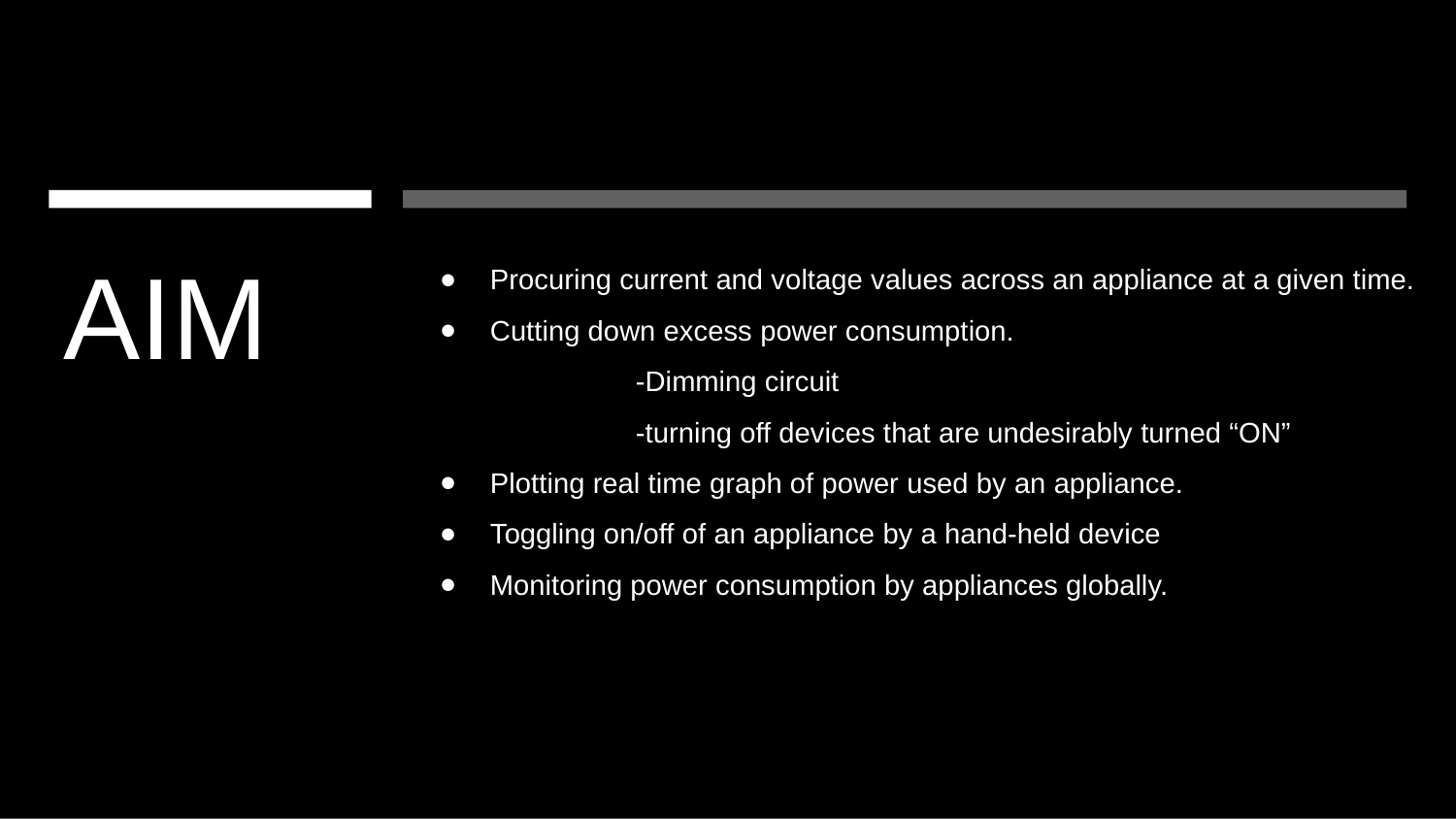

# AIM
Procuring current and voltage values across an appliance at a given time.
Cutting down excess power consumption.
	-Dimming circuit
	-turning off devices that are undesirably turned “ON”
Plotting real time graph of power used by an appliance.
Toggling on/off of an appliance by a hand-held device
Monitoring power consumption by appliances globally.